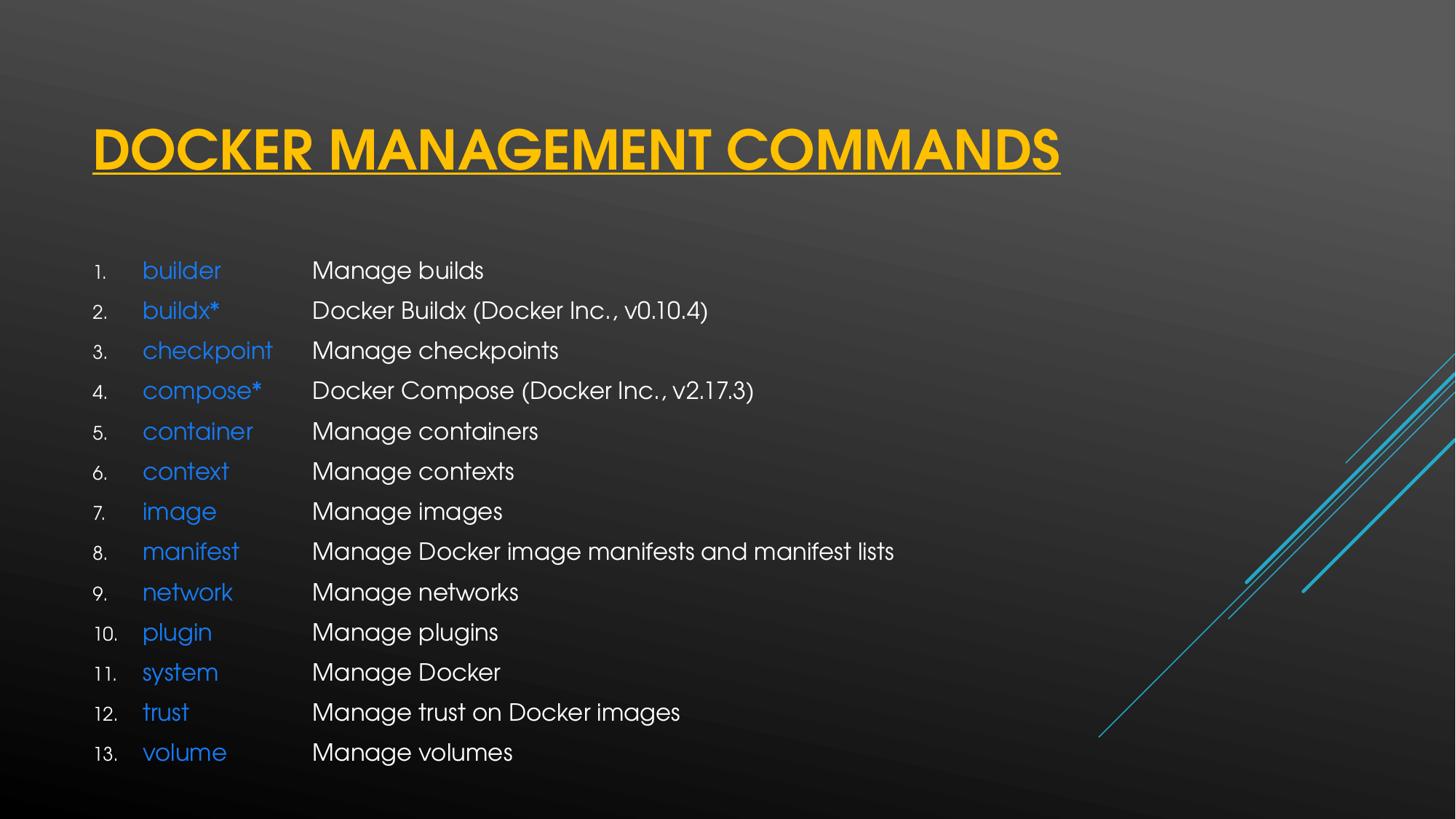

# Docker Management Commands
builder    	Manage builds
buildx*     	Docker Buildx (Docker Inc., v0.10.4)
checkpoint 	Manage checkpoints
compose*    	Docker Compose (Docker Inc., v2.17.3)
container   	Manage containers
context     	Manage contexts
image       	Manage images
manifest    	Manage Docker image manifests and manifest lists
network     	Manage networks
plugin      	Manage plugins
system      	Manage Docker
trust       		Manage trust on Docker images
volume      	Manage volumes